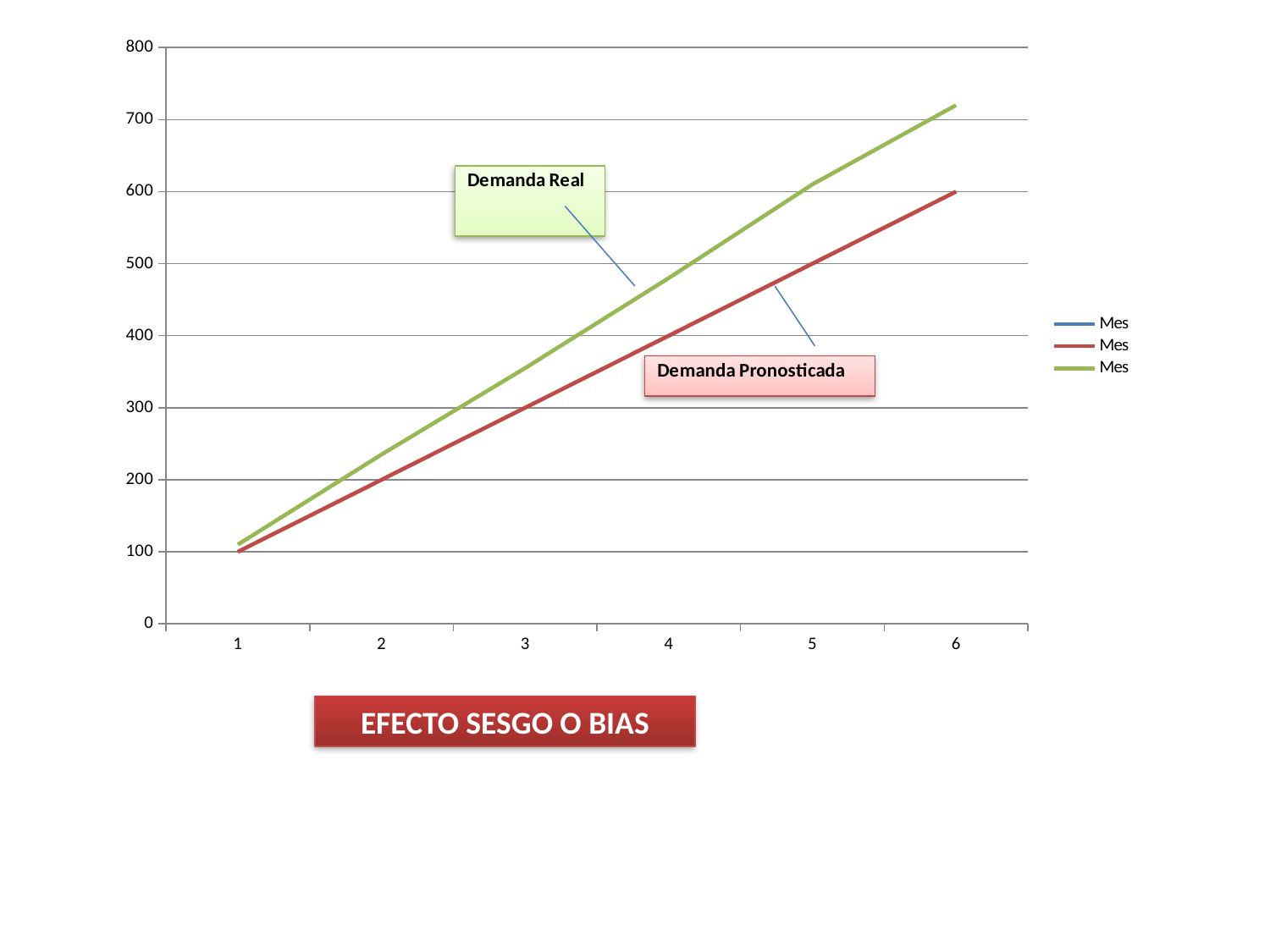

### Chart

| Category | Mes | Mes | Mes |
|---|---|---|---|
EFECTO SESGO O BIAS